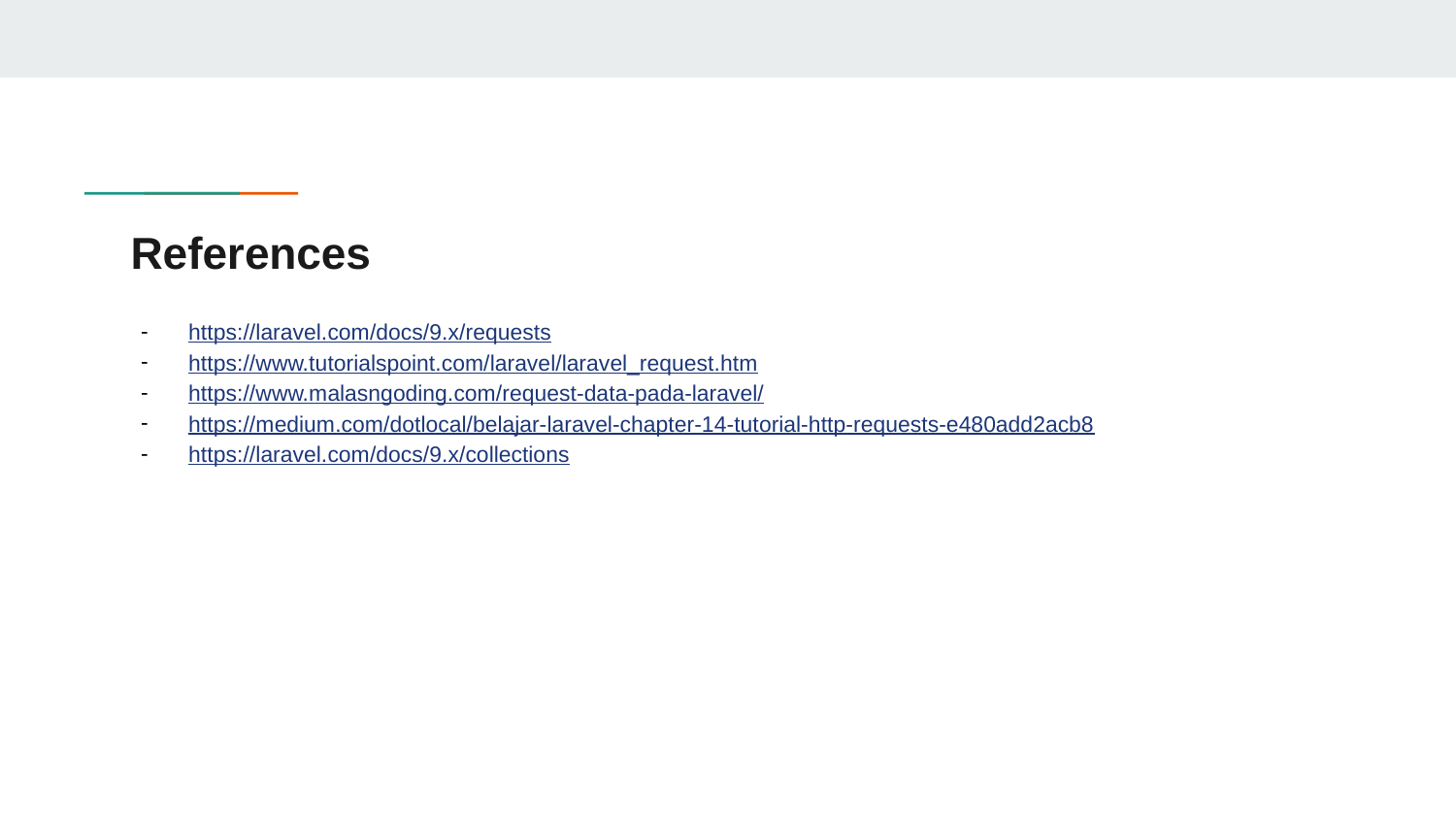

# References
https://laravel.com/docs/9.x/requests
https://www.tutorialspoint.com/laravel/laravel_request.htm
https://www.malasngoding.com/request-data-pada-laravel/
https://medium.com/dotlocal/belajar-laravel-chapter-14-tutorial-http-requests-e480add2acb8
https://laravel.com/docs/9.x/collections